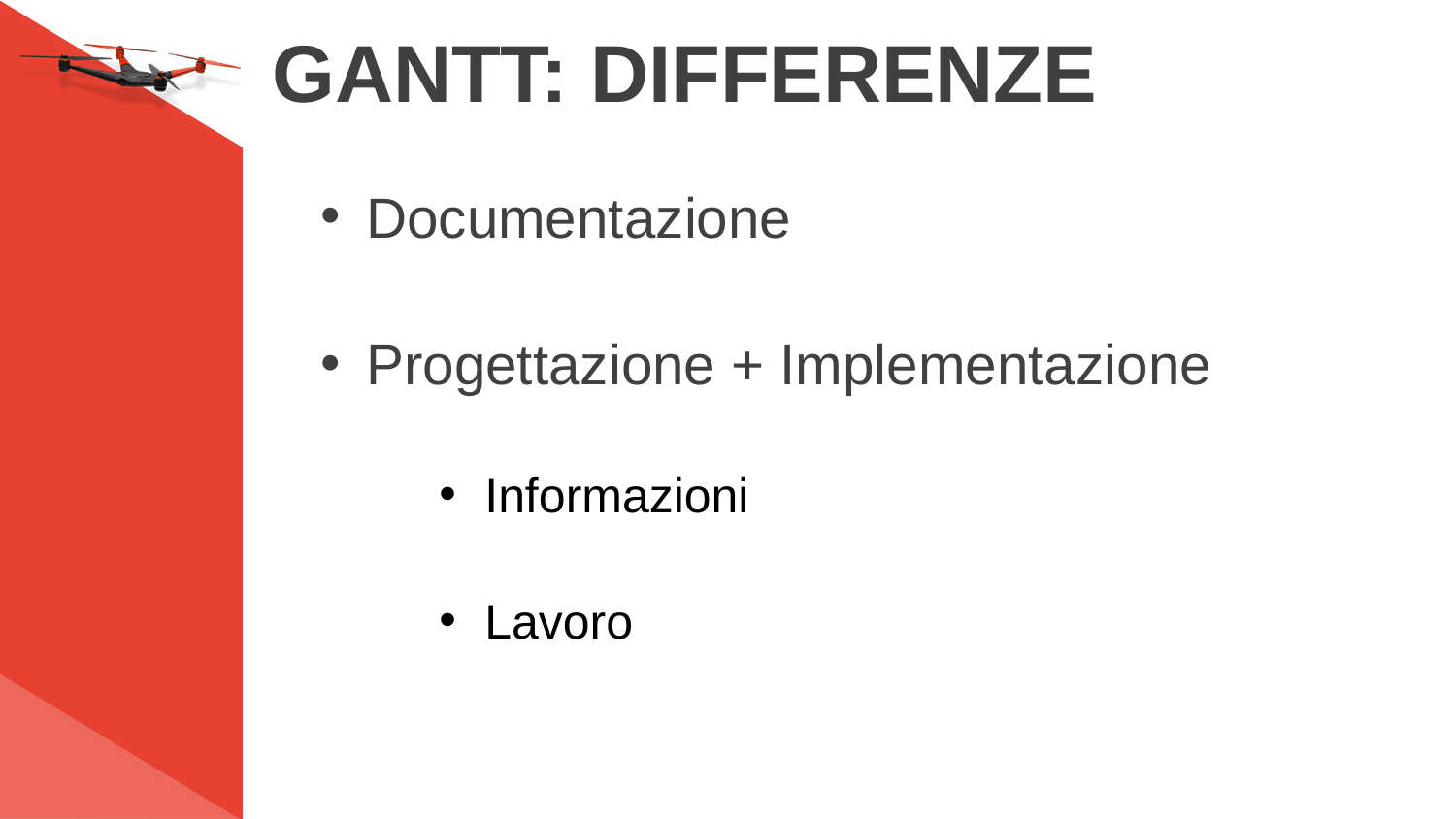

# GANTT: DIFFERENZE
Documentazione
Progettazione + Implementazione
Informazioni
Lavoro